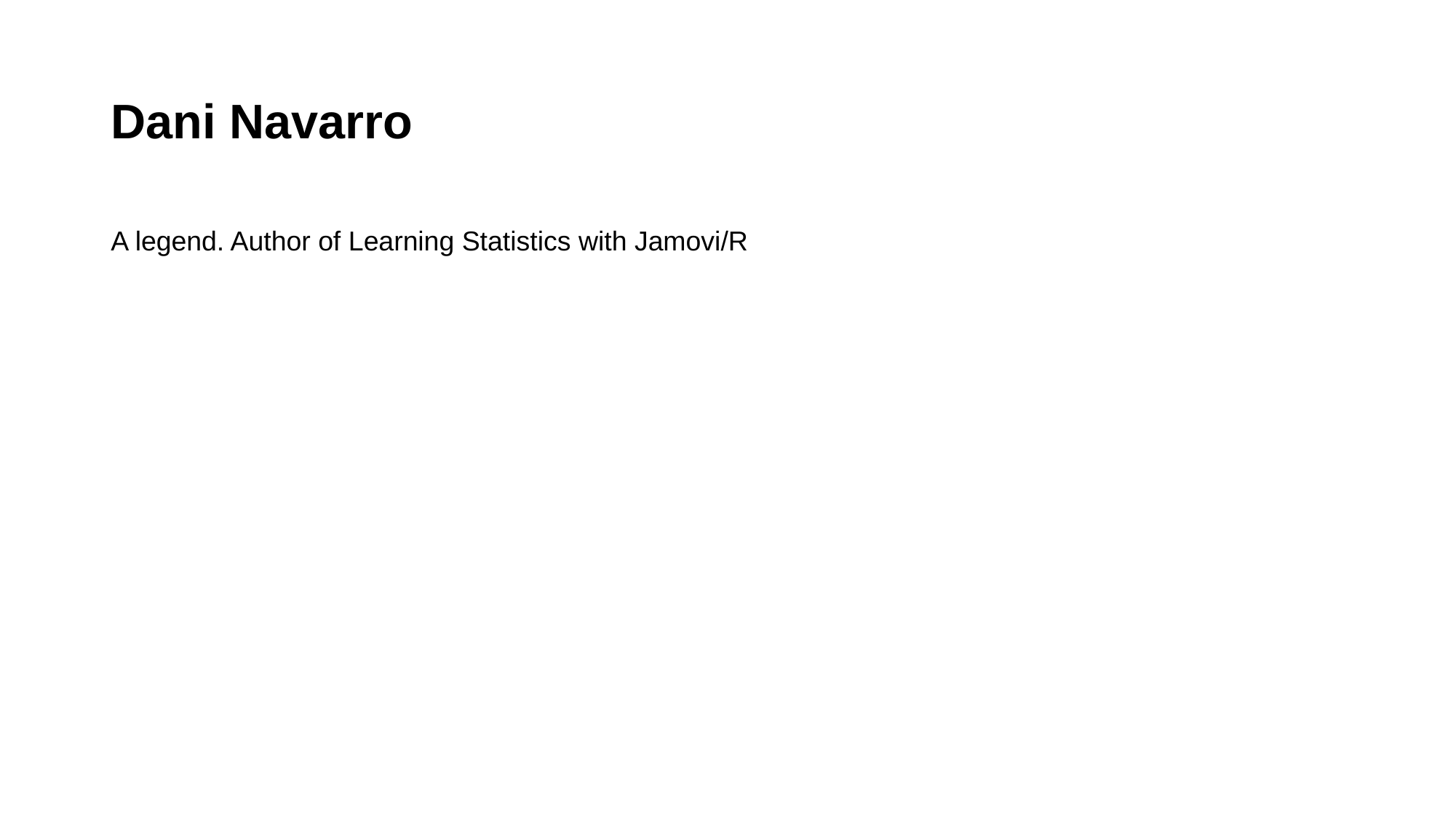

# Dani Navarro
A legend. Author of Learning Statistics with Jamovi/R